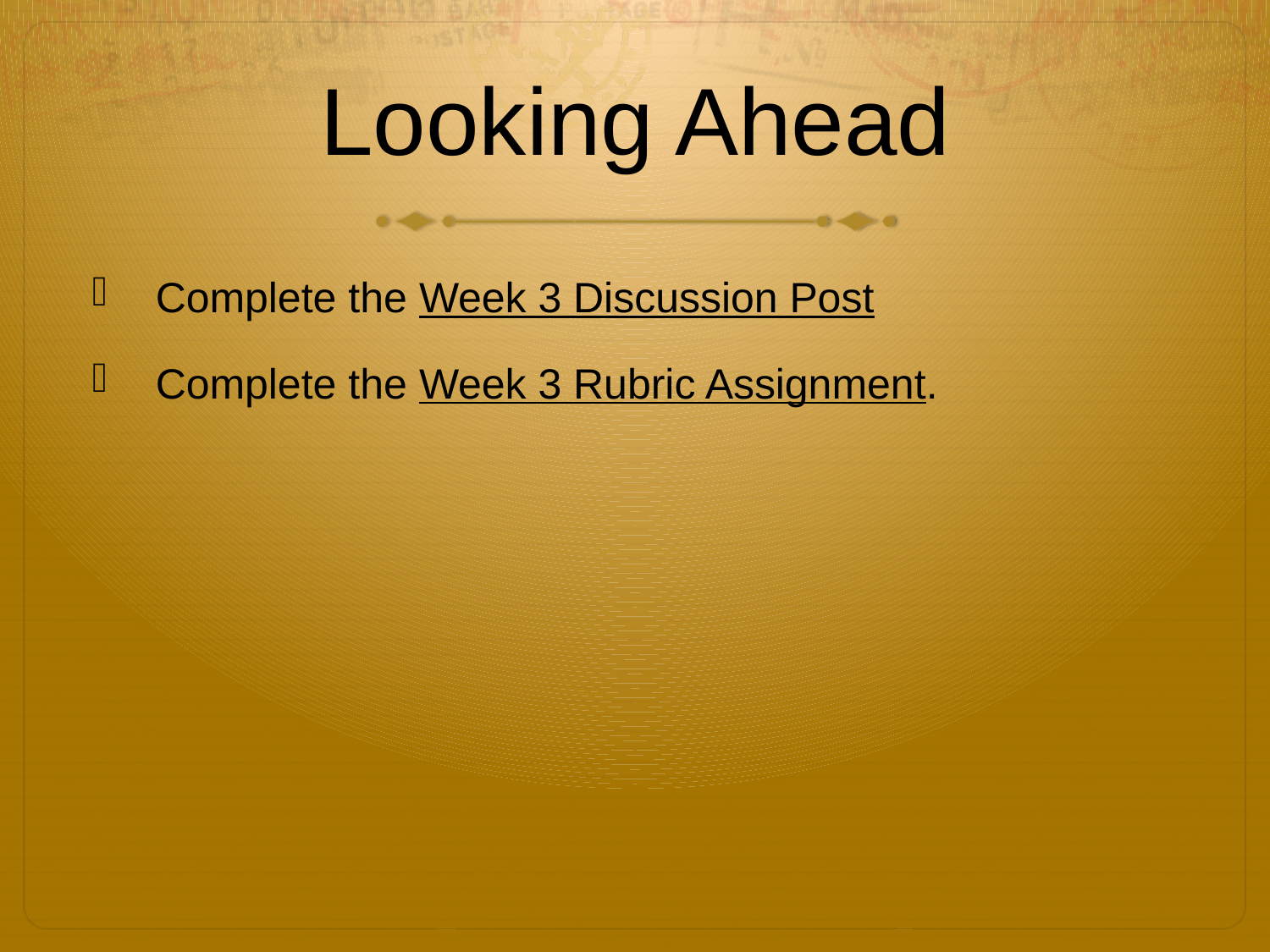

# Looking Ahead
Complete the Week 3 Discussion Post
Complete the Week 3 Rubric Assignment.